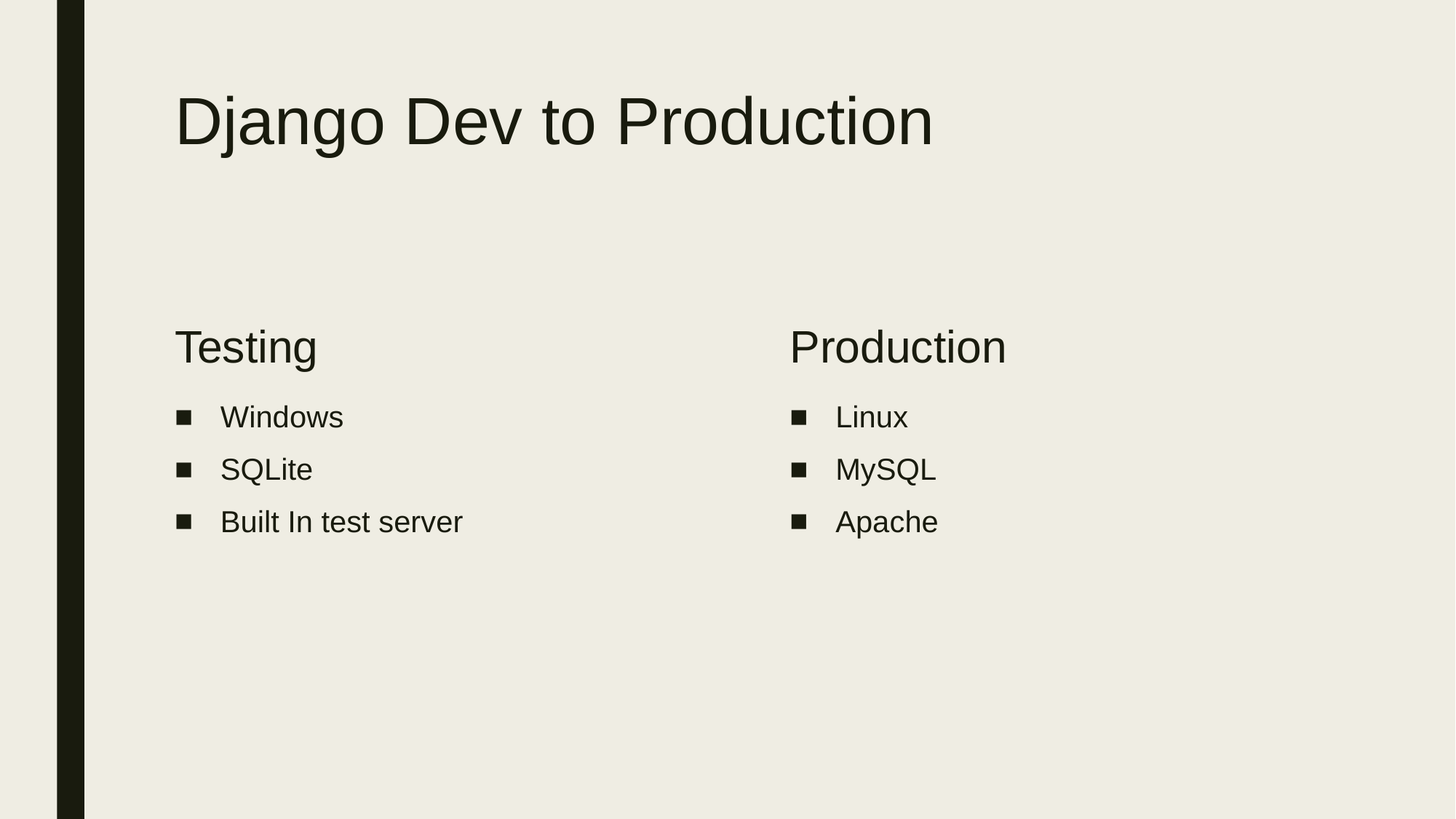

# Django Dev to Production
Testing
Production
Windows
SQLite
Built In test server
Linux
MySQL
Apache